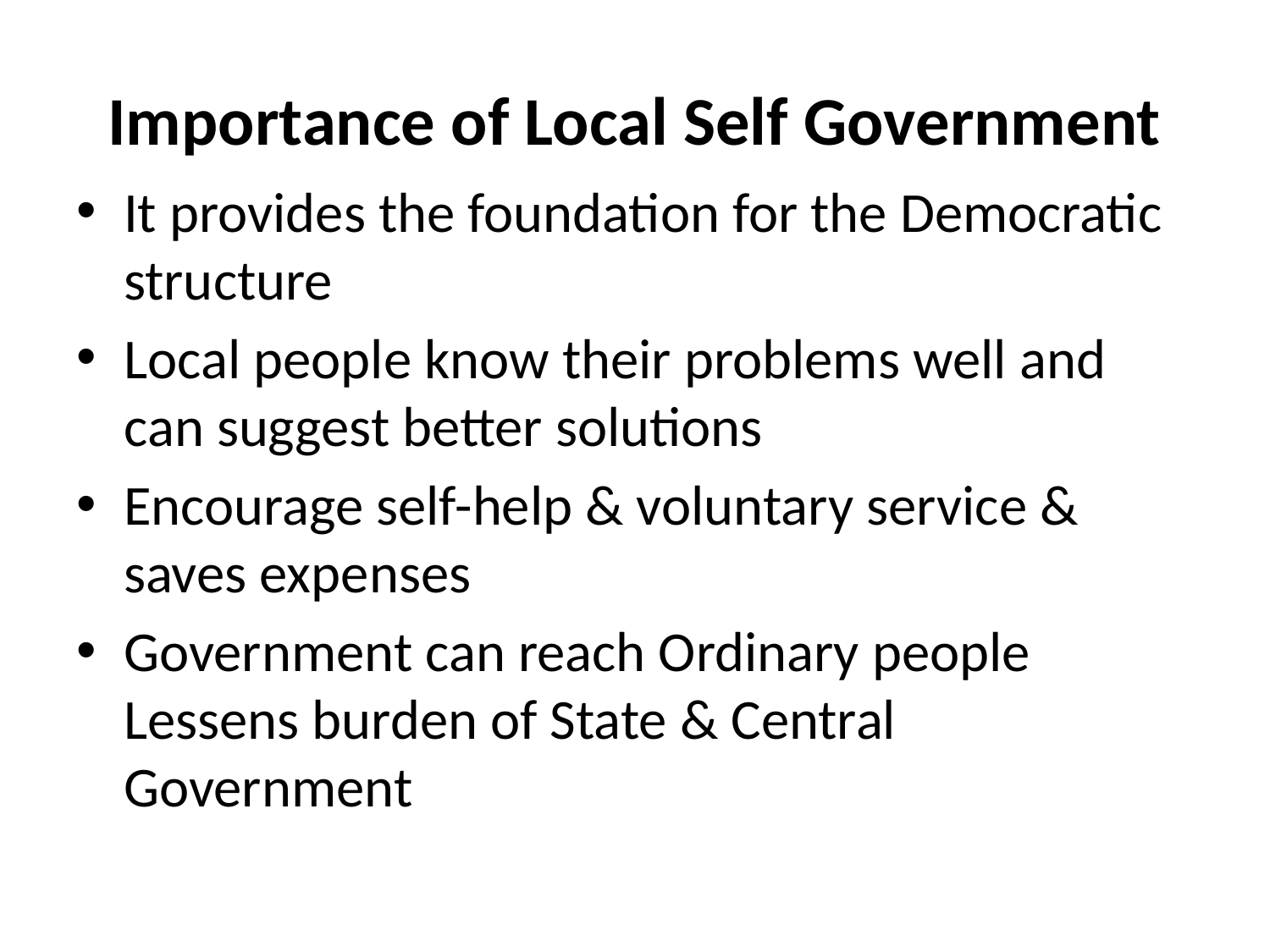

# Importance of Local Self Government
It provides the foundation for the Democratic structure
Local people know their problems well and can suggest better solutions
Encourage self-help & voluntary service & saves expenses
Government can reach Ordinary people Lessens burden of State & Central Government